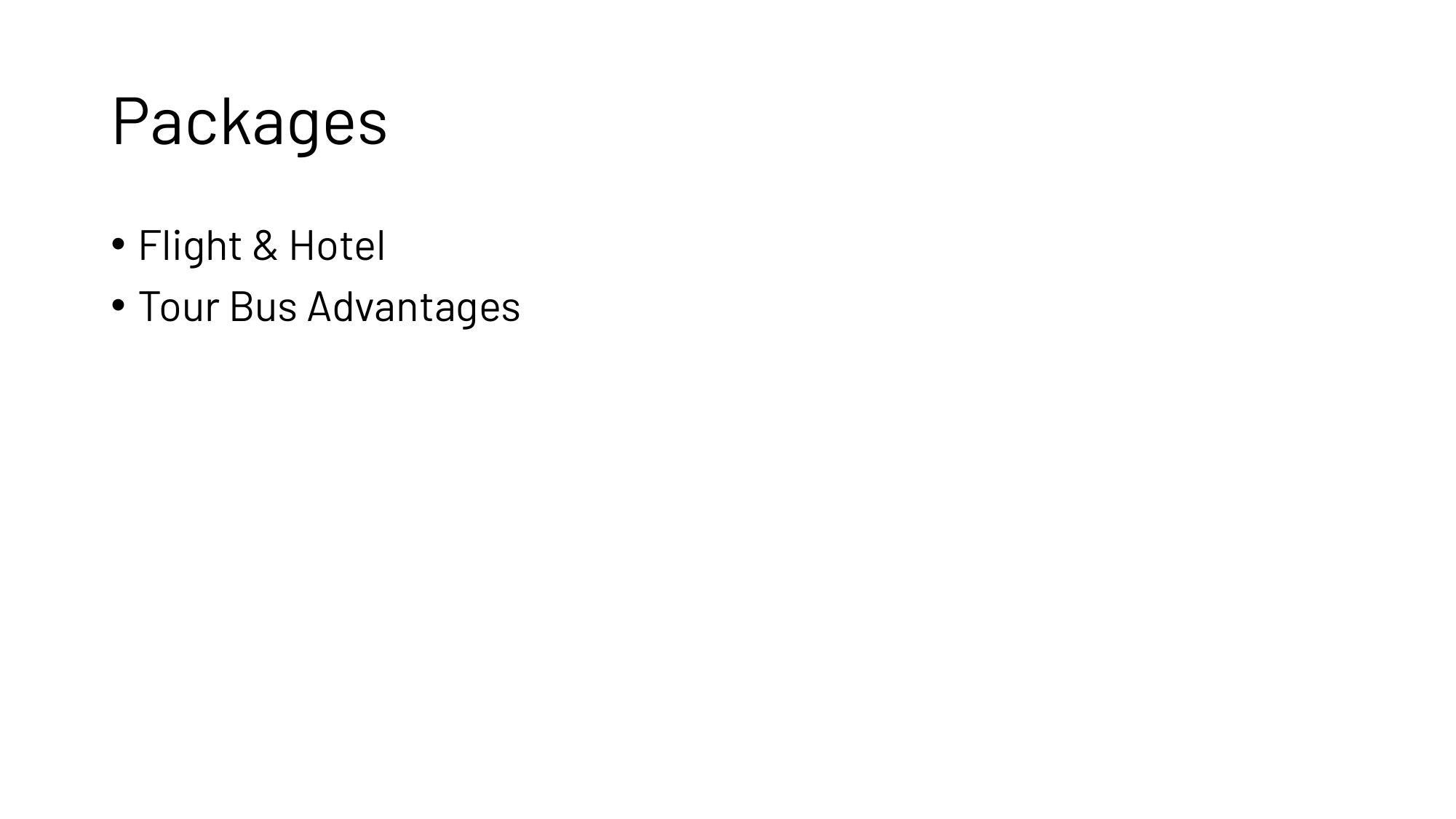

# Packages
Flight & Hotel
Tour Bus Advantages